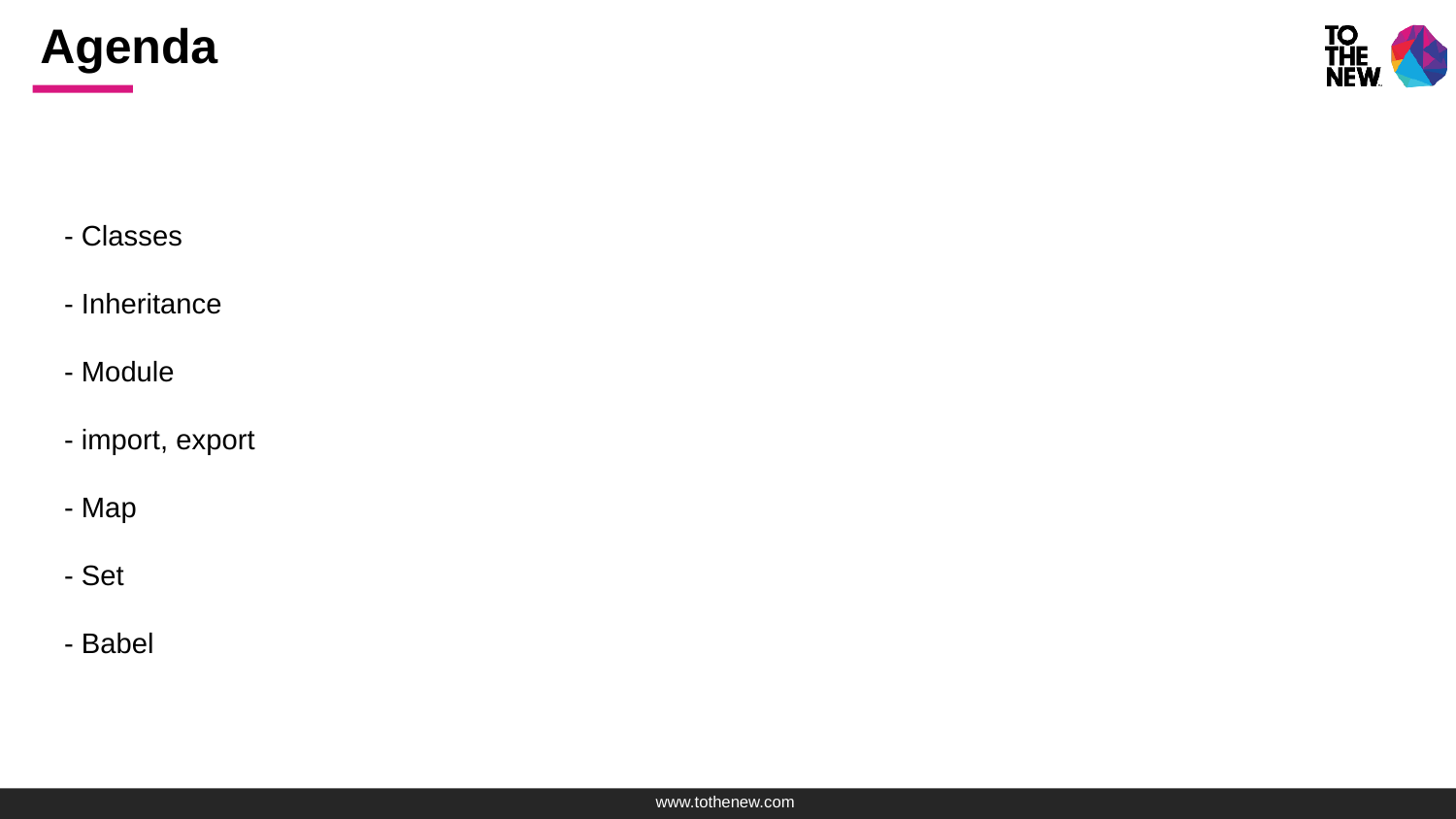

# Agenda
- Classes
- Inheritance
- Module
- import, export
- Map
- Set
- Babel